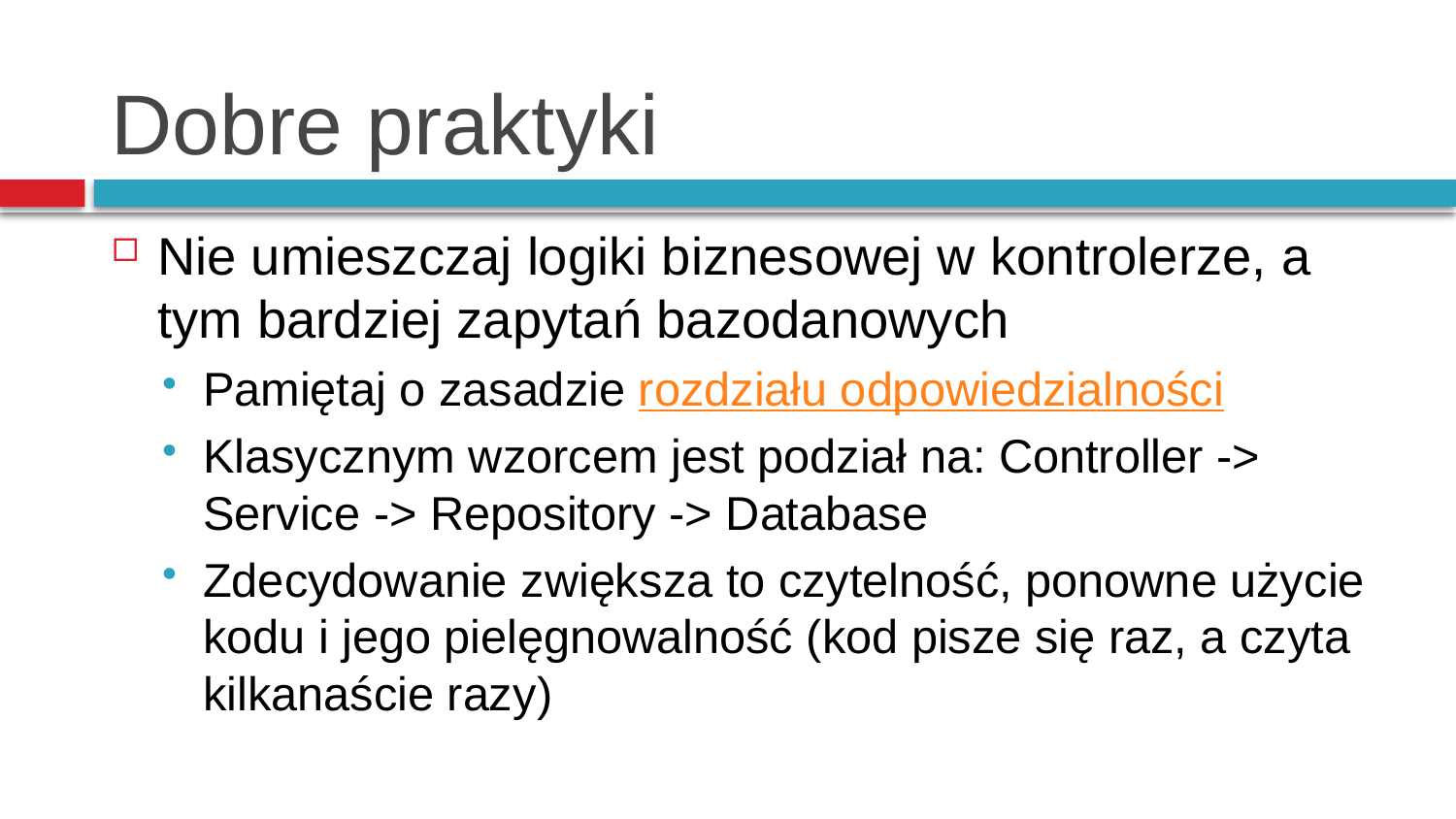

# Dobre praktyki
Nie umieszczaj logiki biznesowej w kontrolerze, a tym bardziej zapytań bazodanowych
Pamiętaj o zasadzie rozdziału odpowiedzialności
Klasycznym wzorcem jest podział na: Controller -> Service -> Repository -> Database
Zdecydowanie zwiększa to czytelność, ponowne użycie kodu i jego pielęgnowalność (kod pisze się raz, a czyta kilkanaście razy)